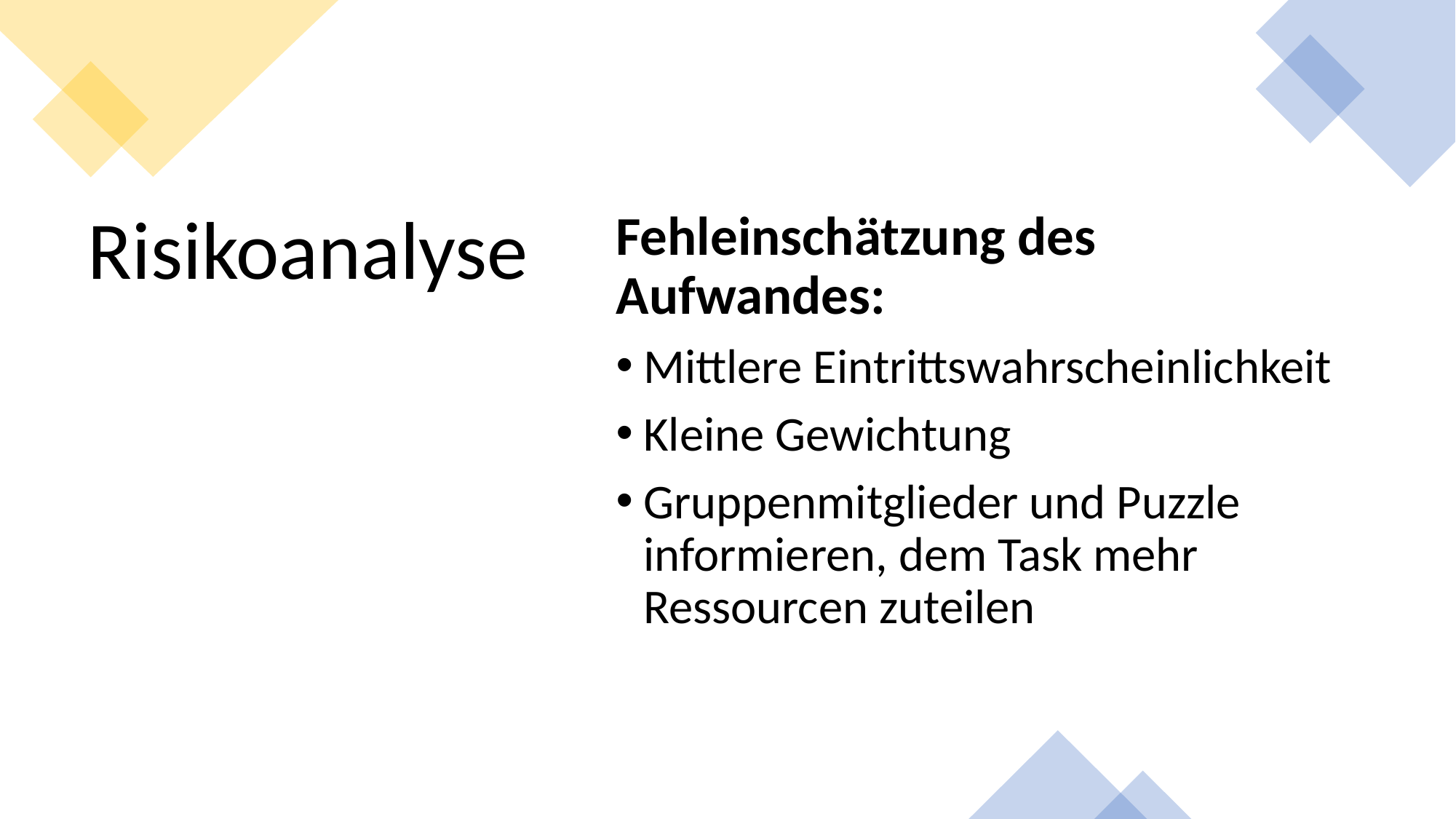

Fehleinschätzung des Aufwandes:
Mittlere Eintrittswahrscheinlichkeit
Kleine Gewichtung
Gruppenmitglieder und Puzzle informieren, dem Task mehr Ressourcen zuteilen
# Risikoanalyse